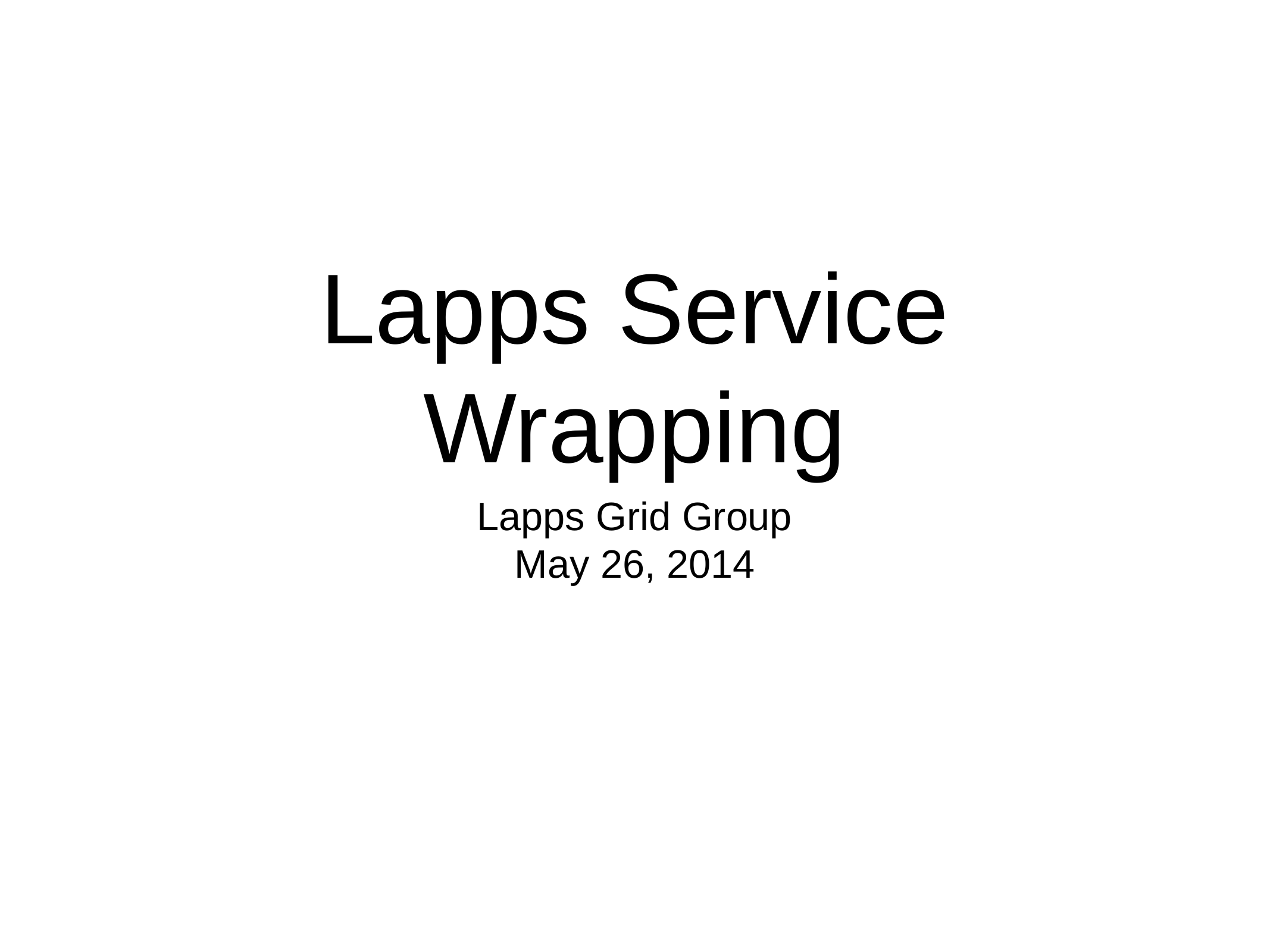

# Lapps Service Wrapping
Lapps Grid Group
May 26, 2014